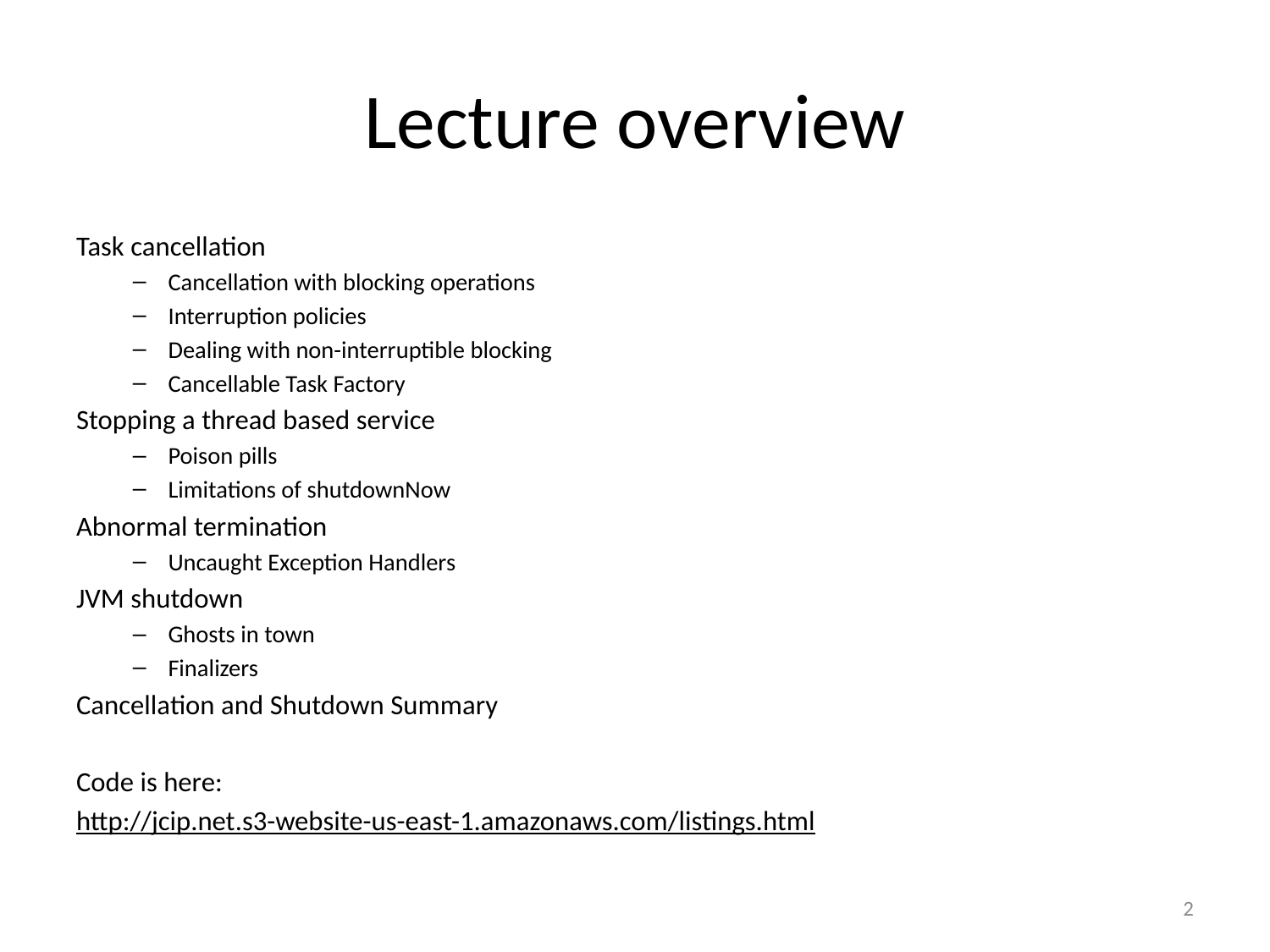

# Lecture overview
Task cancellation
Cancellation with blocking operations
Interruption policies
Dealing with non-interruptible blocking
Cancellable Task Factory
Stopping a thread based service
Poison pills
Limitations of shutdownNow
Abnormal termination
Uncaught Exception Handlers
JVM shutdown
Ghosts in town
Finalizers
Cancellation and Shutdown Summary

Code is here:
http://jcip.net.s3-website-us-east-1.amazonaws.com/listings.html
2